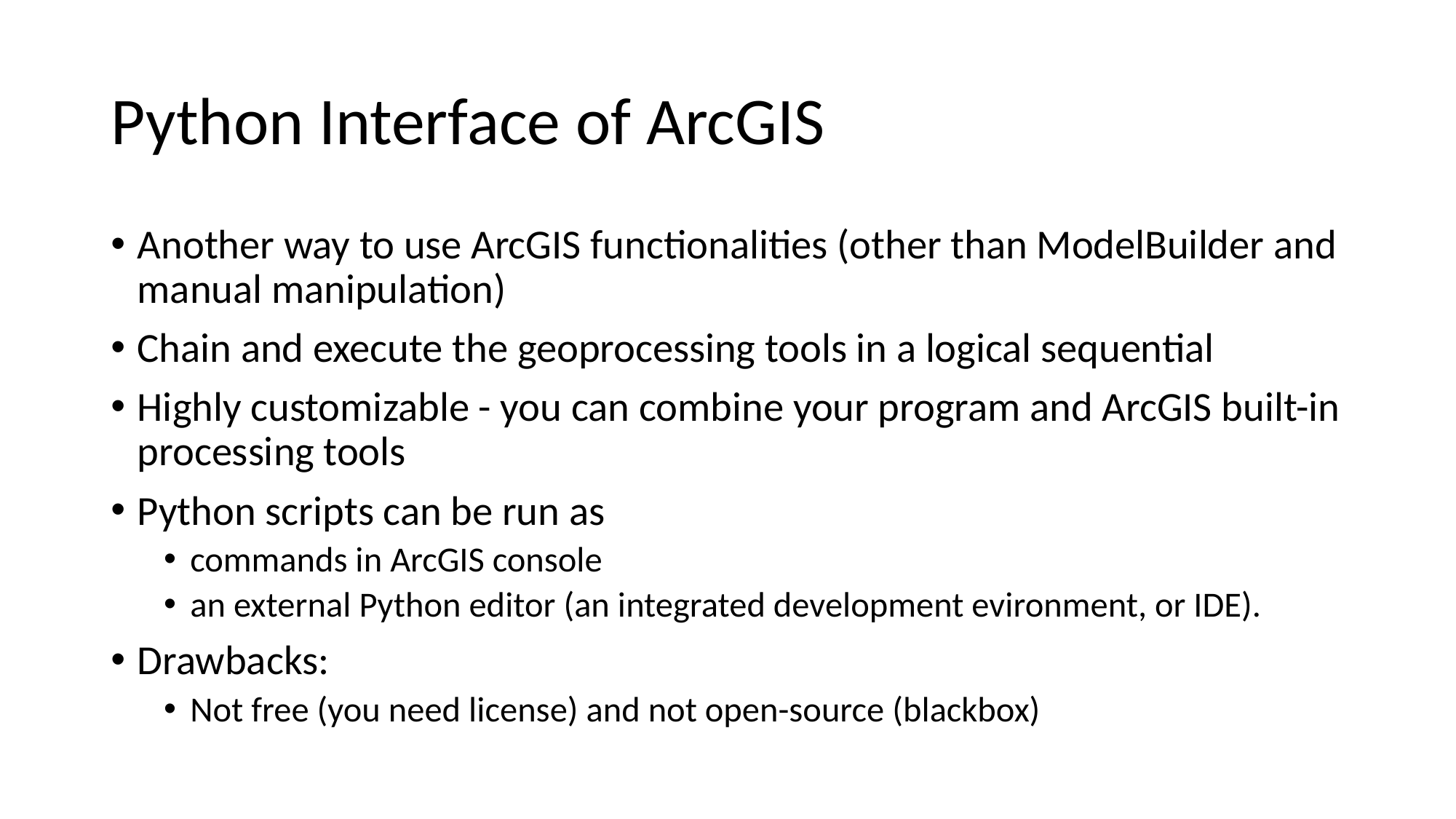

# Python Interface of ArcGIS
Another way to use ArcGIS functionalities (other than ModelBuilder and manual manipulation)
Chain and execute the geoprocessing tools in a logical sequential
Highly customizable - you can combine your program and ArcGIS built-in processing tools
Python scripts can be run as
commands in ArcGIS console
an external Python editor (an integrated development evironment, or IDE).
Drawbacks:
Not free (you need license) and not open-source (blackbox)